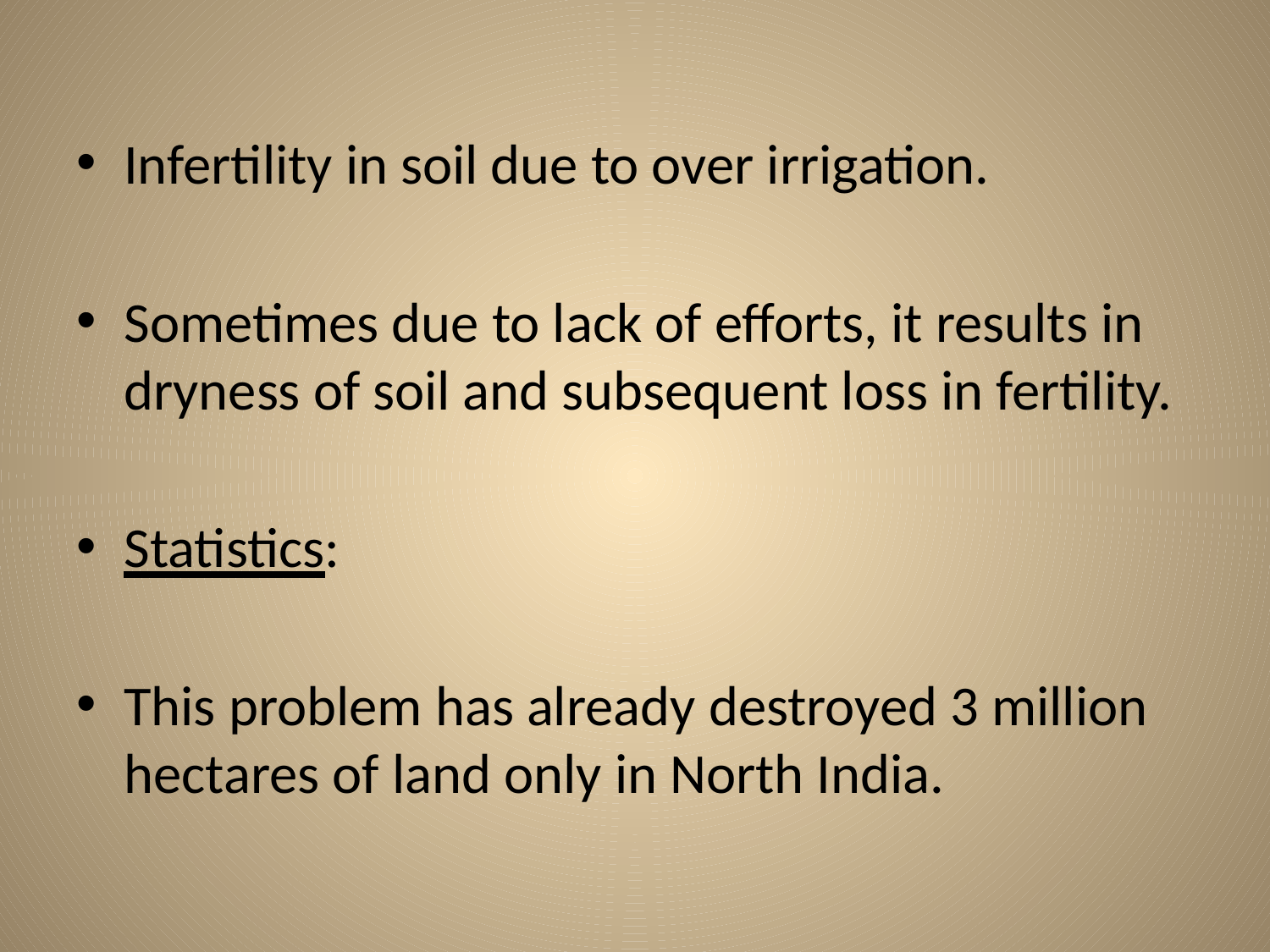

Infertility in soil due to over irrigation.

Sometimes due to lack of efforts, it results in dryness of soil and subsequent loss in fertility.

Statistics:

This problem has already destroyed 3 million hectares of land only in North India.